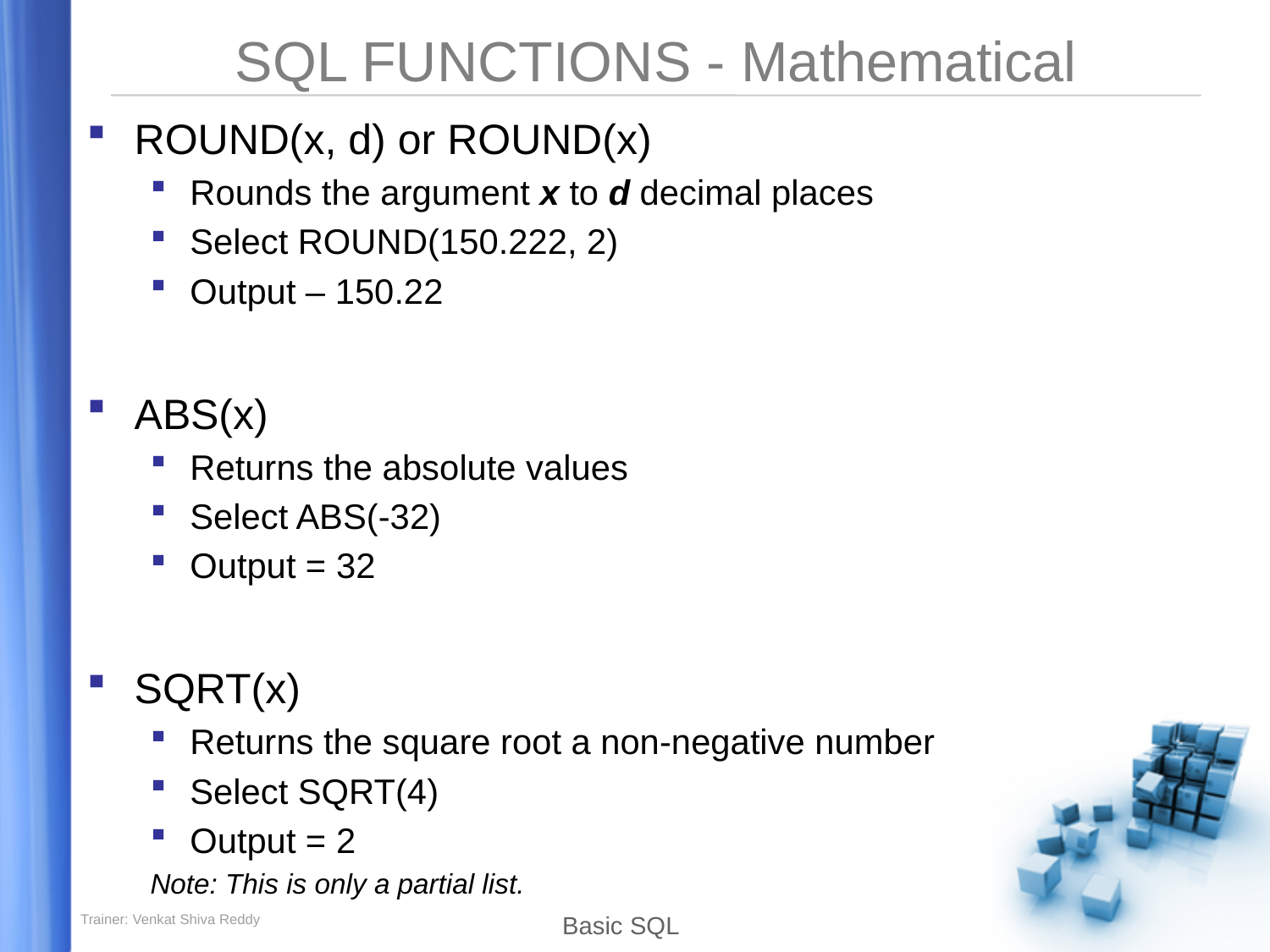

# SQL FUNCTIONS - Mathematical
ROUND(x, d) or ROUND(x)
Rounds the argument x to d decimal places
Select ROUND(150.222, 2)
Output – 150.22

ABS(x)
Returns the absolute values
Select ABS(-32)
Output = 32

SQRT(x)
Returns the square root a non-negative number
Select SQRT(4)
Output = 2
Note: This is only a partial list.